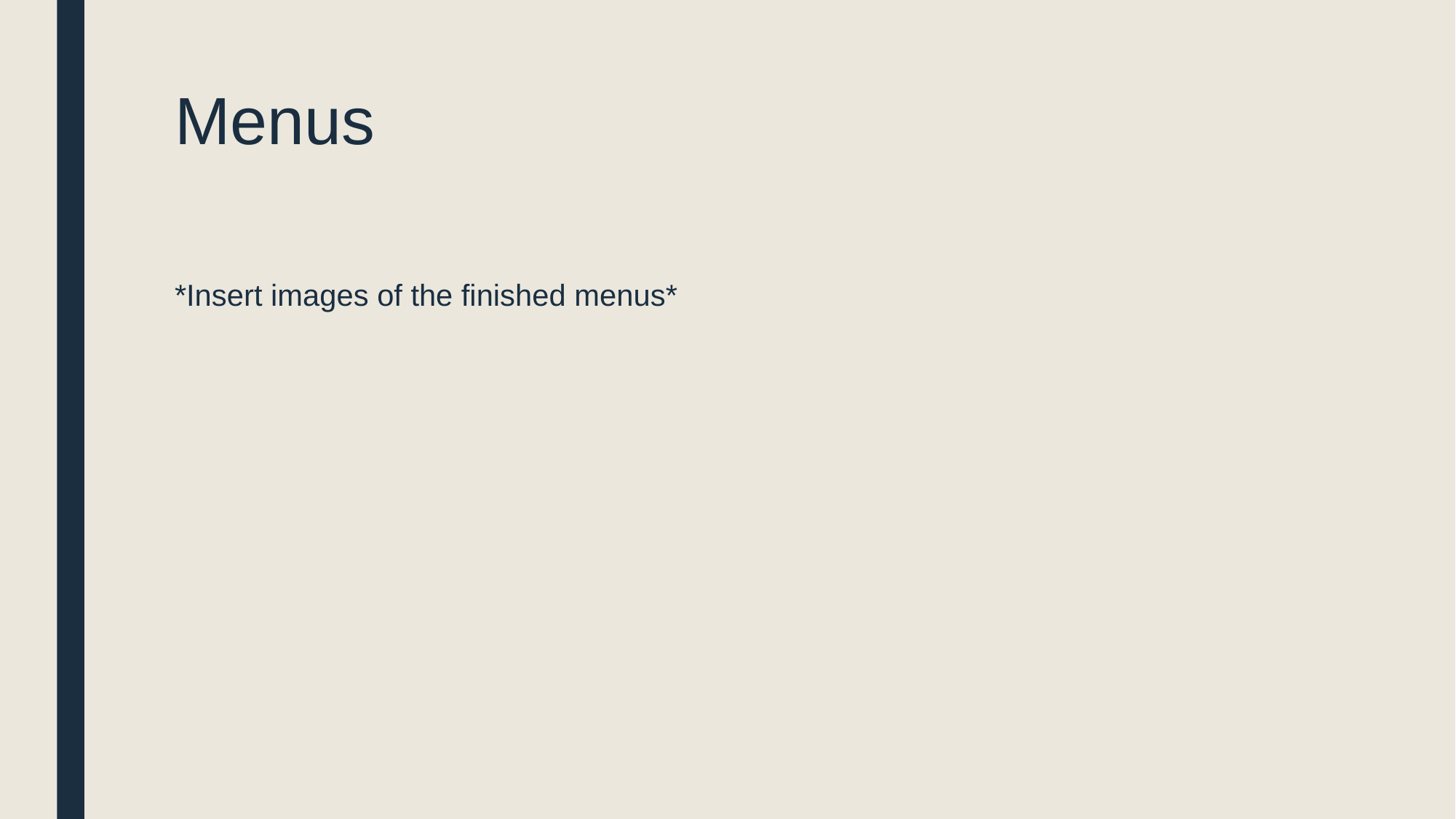

# Menus
*Insert images of the finished menus*